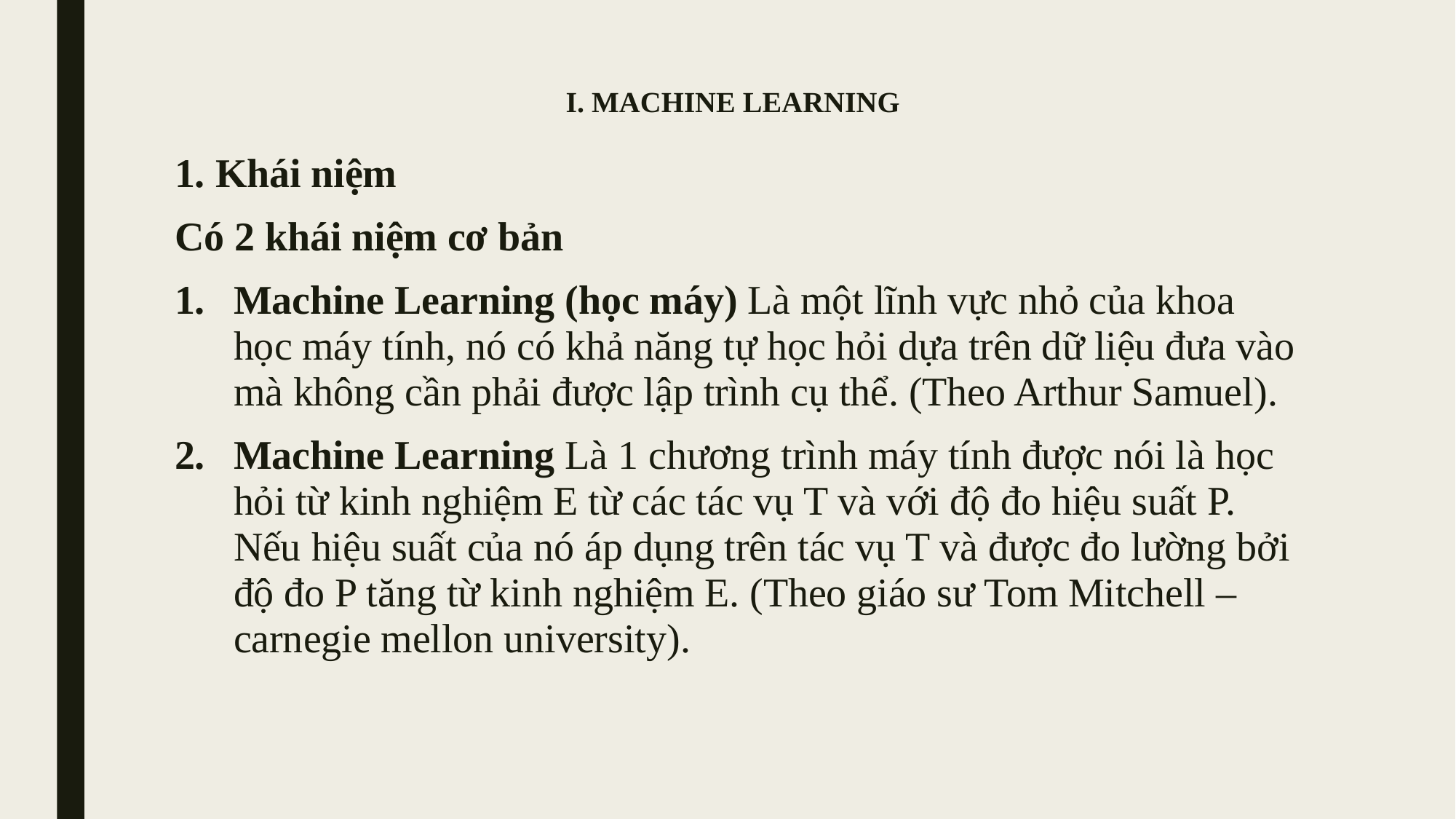

# I. MACHINE LEARNING
1. Khái niệm
Có 2 khái niệm cơ bản
Machine Learning (học máy) Là một lĩnh vực nhỏ của khoa học máy tính, nó có khả năng tự học hỏi dựa trên dữ liệu đưa vào mà không cần phải được lập trình cụ thể. (Theo Arthur Samuel).
Machine Learning Là 1 chương trình máy tính được nói là học hỏi từ kinh nghiệm E từ các tác vụ T và với độ đo hiệu suất P. Nếu hiệu suất của nó áp dụng trên tác vụ T và được đo lường bởi độ đo P tăng từ kinh nghiệm E. (Theo giáo sư Tom Mitchell – carnegie mellon university).